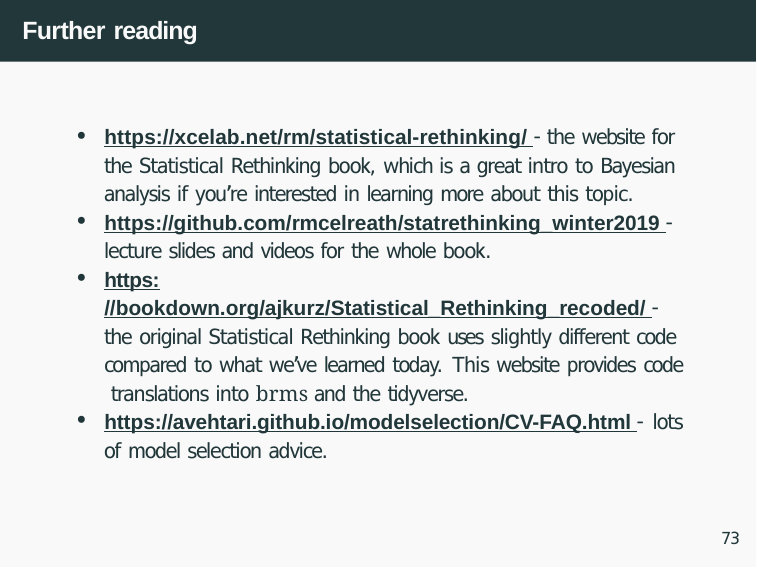

# Further reading
https://xcelab.net/rm/statistical-rethinking/ - the website for  the Statistical Rethinking book, which is a great intro to Bayesian  analysis if you’re interested in learning more about this topic.
https://github.com/rmcelreath/statrethinking_winter2019 -  lecture slides and videos for the whole book.
https:
//bookdown.org/ajkurz/Statistical_Rethinking_recoded/ -  the original Statistical Rethinking book uses slightly different code  compared to what we’ve learned today. This website provides code  translations into brms and the tidyverse.
https://avehtari.github.io/modelselection/CV-FAQ.html - lots  of model selection advice.
73